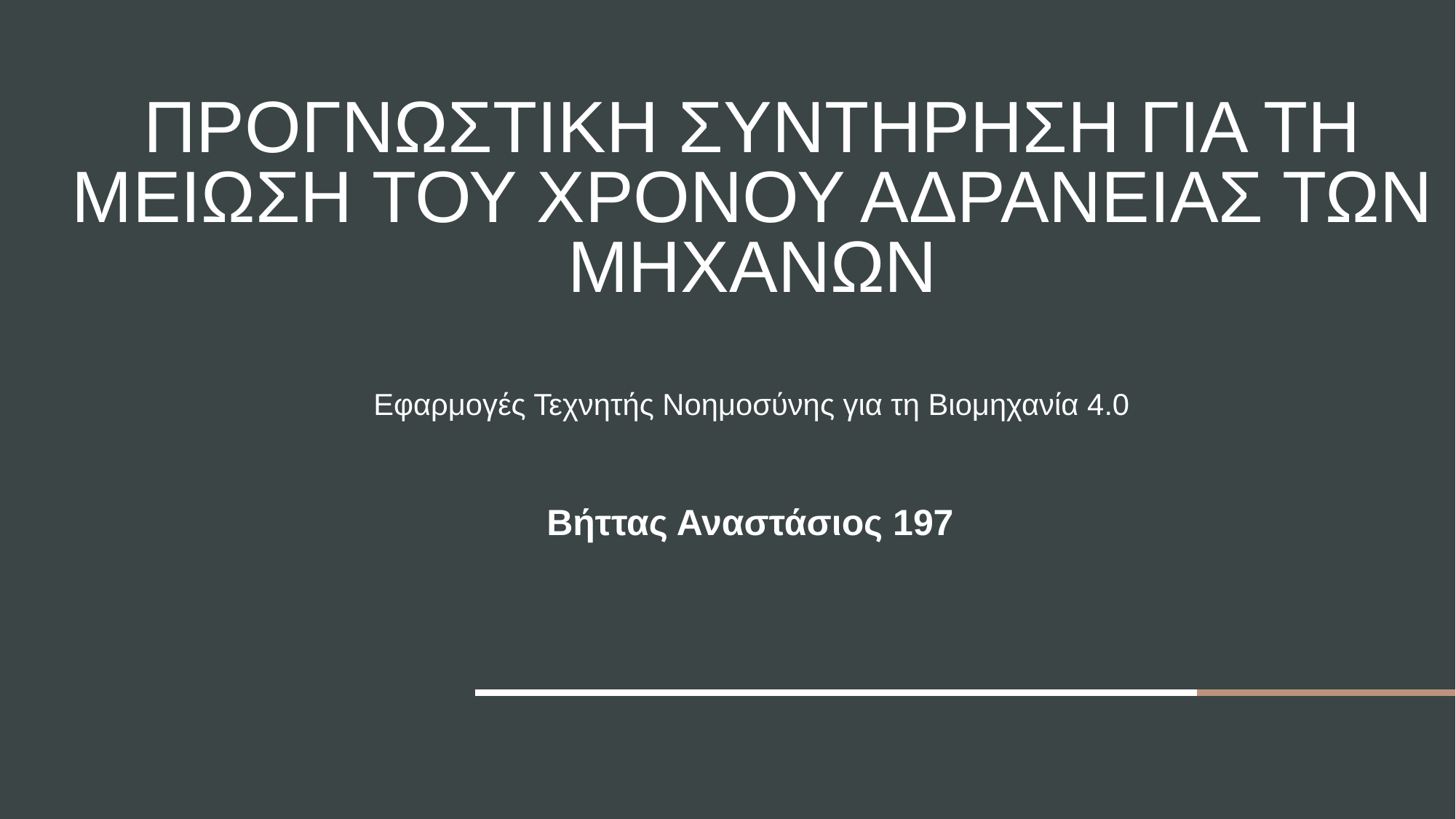

# Προγνωστικη Συντηρηση για τη Μειωση του Χρονου Αδρανειας των Μηχανων
Eφαρμογές Τεχνητής Νοημοσύνης για τη Βιομηχανία 4.0
Βήττας Αναστάσιος 197